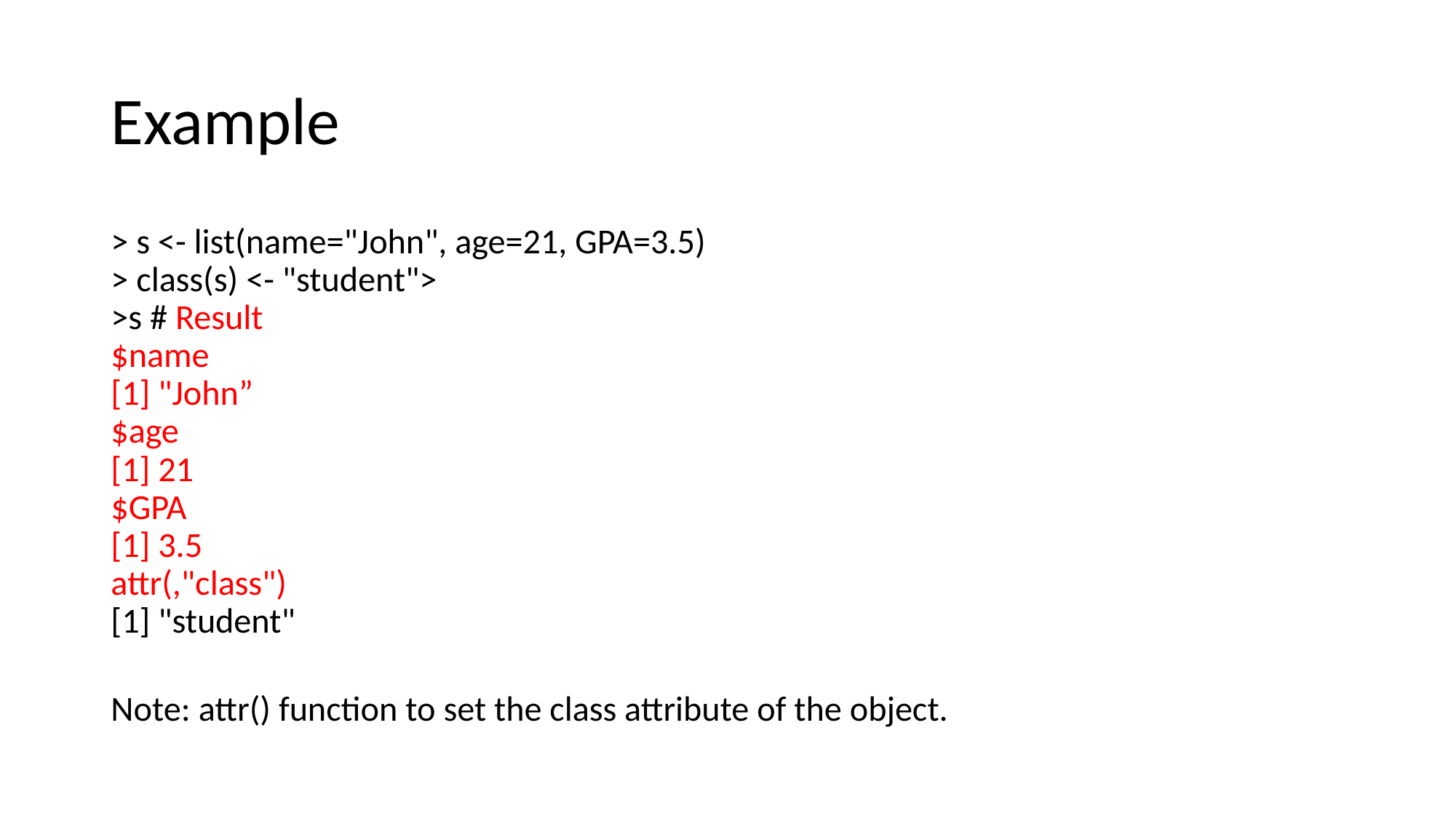

# Example
> s <- list(name="John", age=21, GPA=3.5)
> class(s) <- "student">
>s # Result
$name
[1] "John”
$age
[1] 21
$GPA
[1] 3.5
attr(,"class")
[1] "student"
Note: attr() function to set the class attribute of the object.